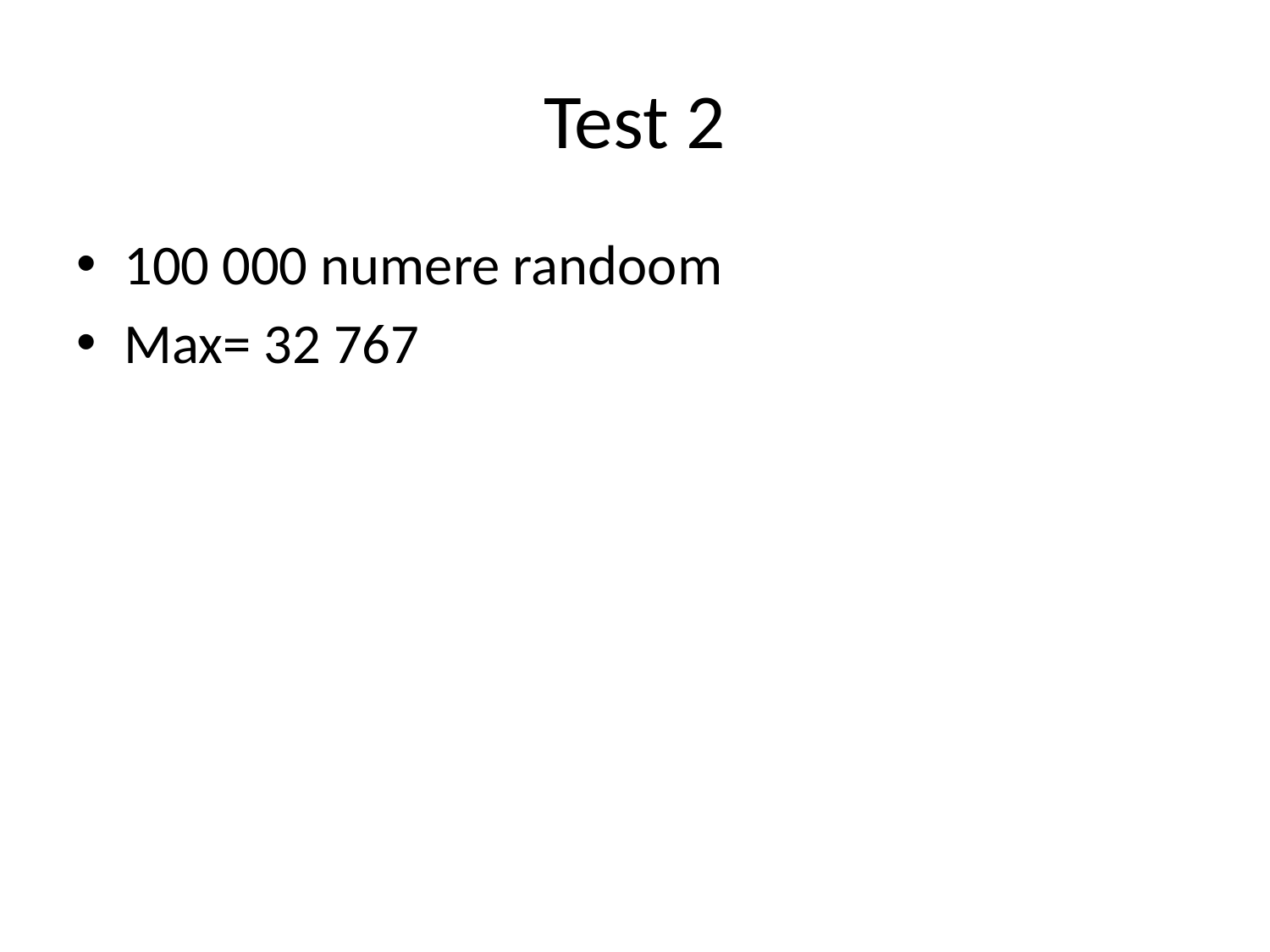

# Test 2
100 000 numere randoom
Max= 32 767